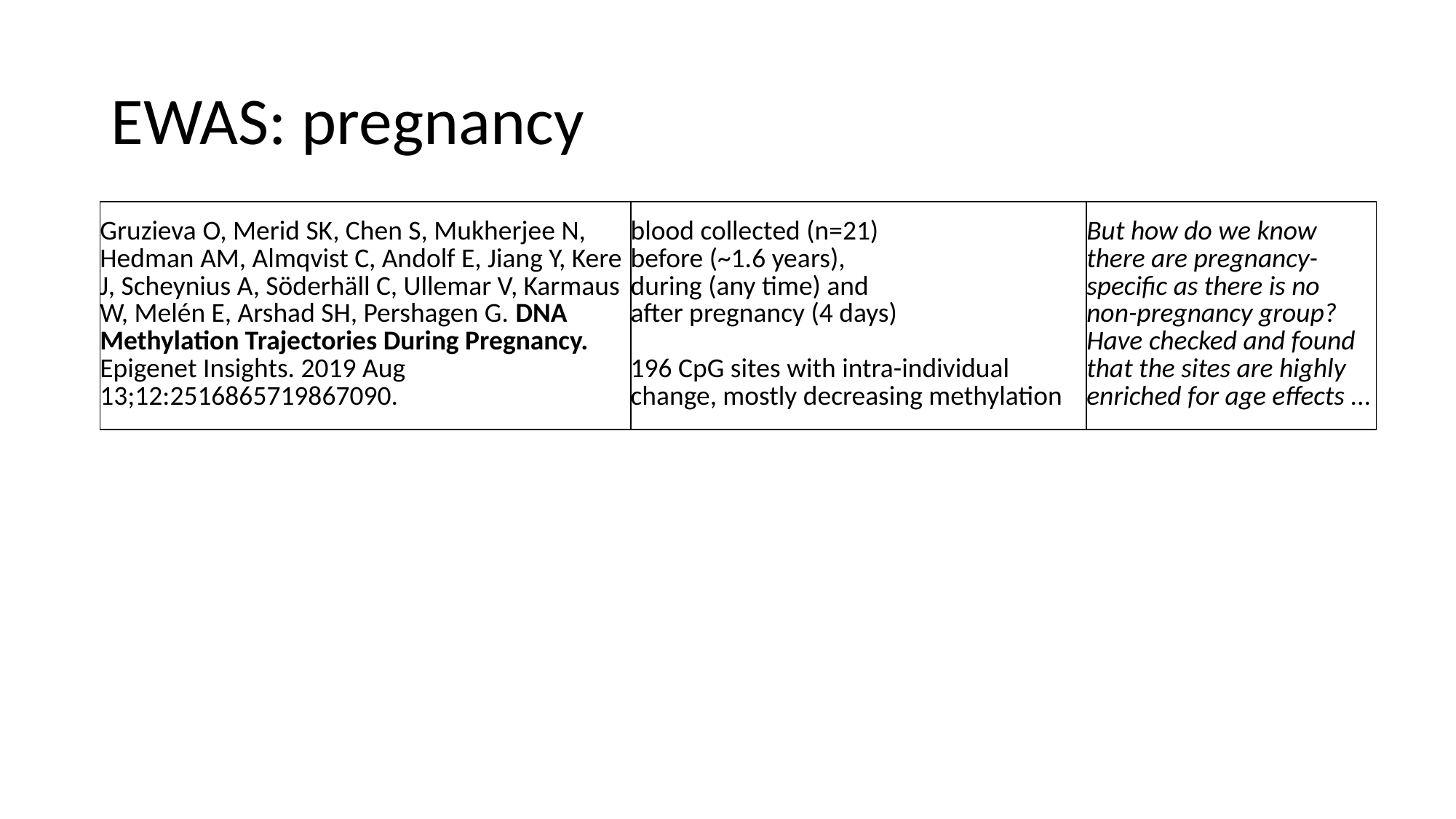

# EWAS: pregnancy
| Gruzieva O, Merid SK, Chen S, Mukherjee N, Hedman AM, Almqvist C, Andolf E, Jiang Y, Kere J, Scheynius A, Söderhäll C, Ullemar V, Karmaus W, Melén E, Arshad SH, Pershagen G. DNA Methylation Trajectories During Pregnancy. Epigenet Insights. 2019 Aug 13;12:2516865719867090. | blood collected (n=21) before (~1.6 years), during (any time) and after pregnancy (4 days) 196 CpG sites with intra-individual change, mostly decreasing methylation | But how do we know there are pregnancy-specific as there is no non-pregnancy group? Have checked and found that the sites are highly enriched for age effects ... |
| --- | --- | --- |